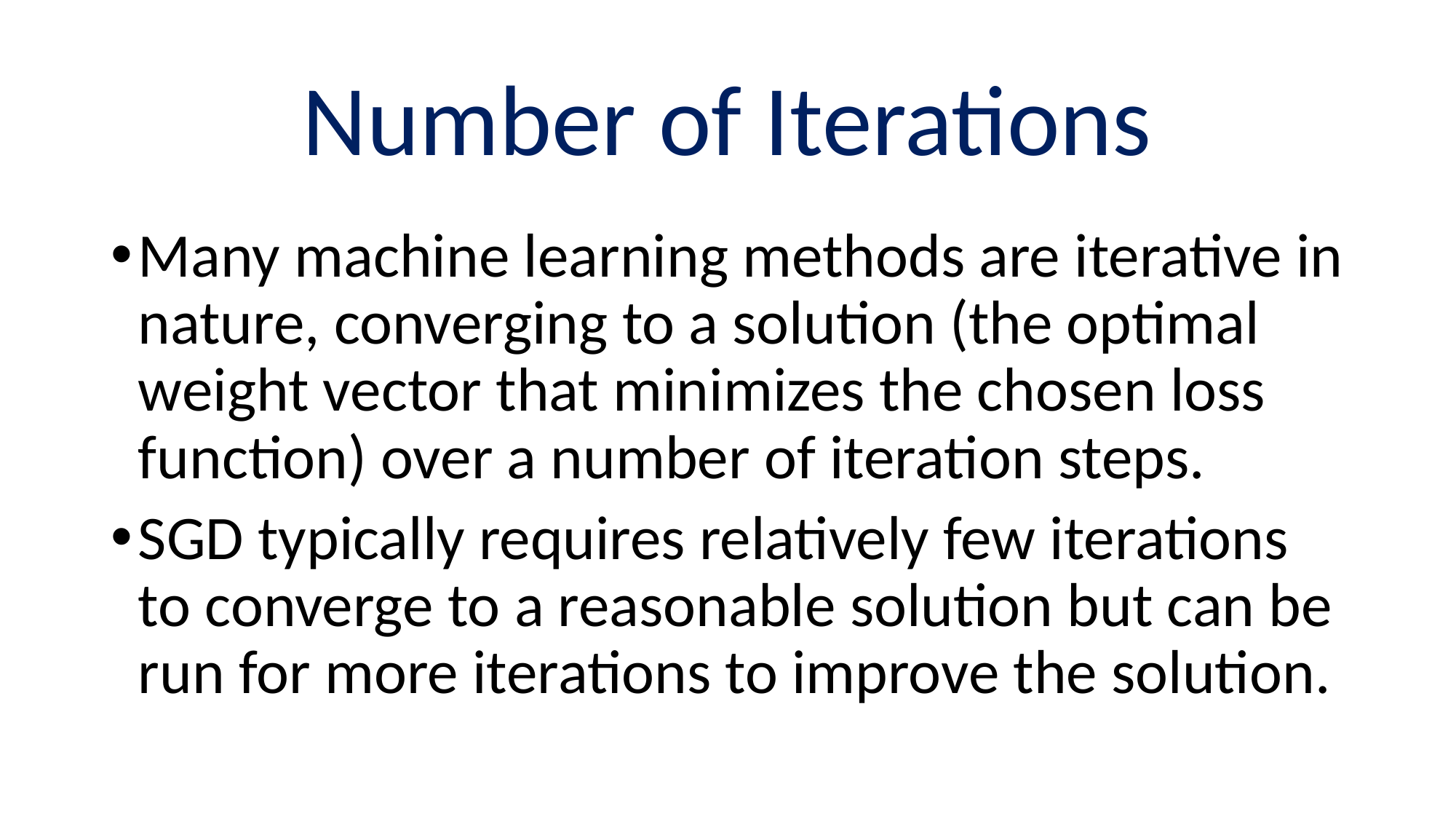

# Number of Iterations
Many machine learning methods are iterative in nature, converging to a solution (the optimal weight vector that minimizes the chosen loss function) over a number of iteration steps.
SGD typically requires relatively few iterations to converge to a reasonable solution but can be run for more iterations to improve the solution.